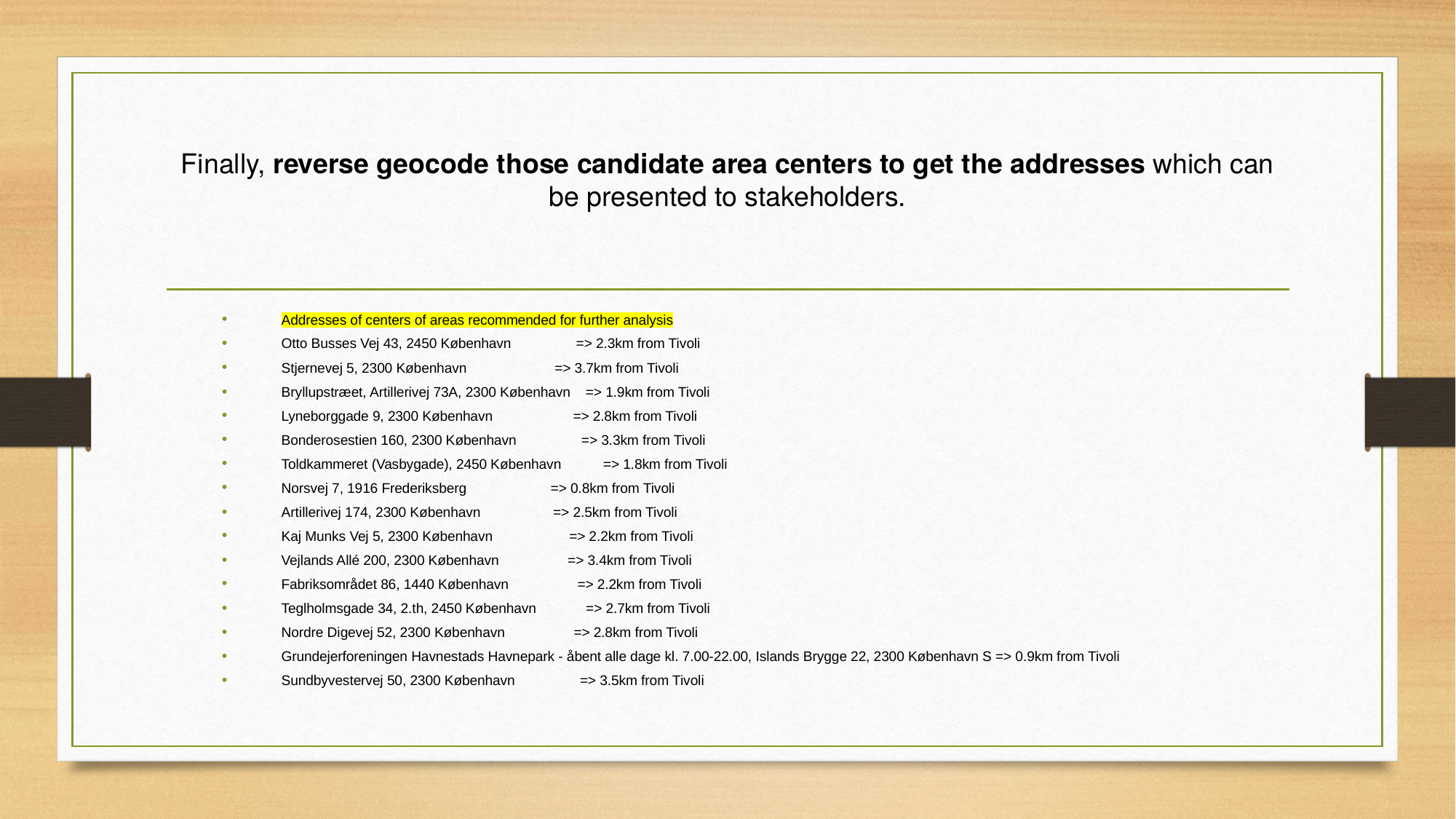

# Finally, reverse geocode those candidate area centers to get the addresses which can be presented to stakeholders.
Addresses of centers of areas recommended for further analysis
Otto Busses Vej 43, 2450 København                 => 2.3km from Tivoli
Stjernevej 5, 2300 København                       => 3.7km from Tivoli
Bryllupstræet, Artillerivej 73A, 2300 København    => 1.9km from Tivoli
Lyneborggade 9, 2300 København                     => 2.8km from Tivoli
Bonderosestien 160, 2300 København                 => 3.3km from Tivoli
Toldkammeret (Vasbygade), 2450 København           => 1.8km from Tivoli
Norsvej 7, 1916 Frederiksberg                      => 0.8km from Tivoli
Artillerivej 174, 2300 København                   => 2.5km from Tivoli
Kaj Munks Vej 5, 2300 København                    => 2.2km from Tivoli
Vejlands Allé 200, 2300 København                  => 3.4km from Tivoli
Fabriksområdet 86, 1440 København                  => 2.2km from Tivoli
Teglholmsgade 34, 2.th, 2450 København             => 2.7km from Tivoli
Nordre Digevej 52, 2300 København                  => 2.8km from Tivoli
Grundejerforeningen Havnestads Havnepark - åbent alle dage kl. 7.00-22.00, Islands Brygge 22, 2300 København S => 0.9km from Tivoli
Sundbyvestervej 50, 2300 København                 => 3.5km from Tivoli